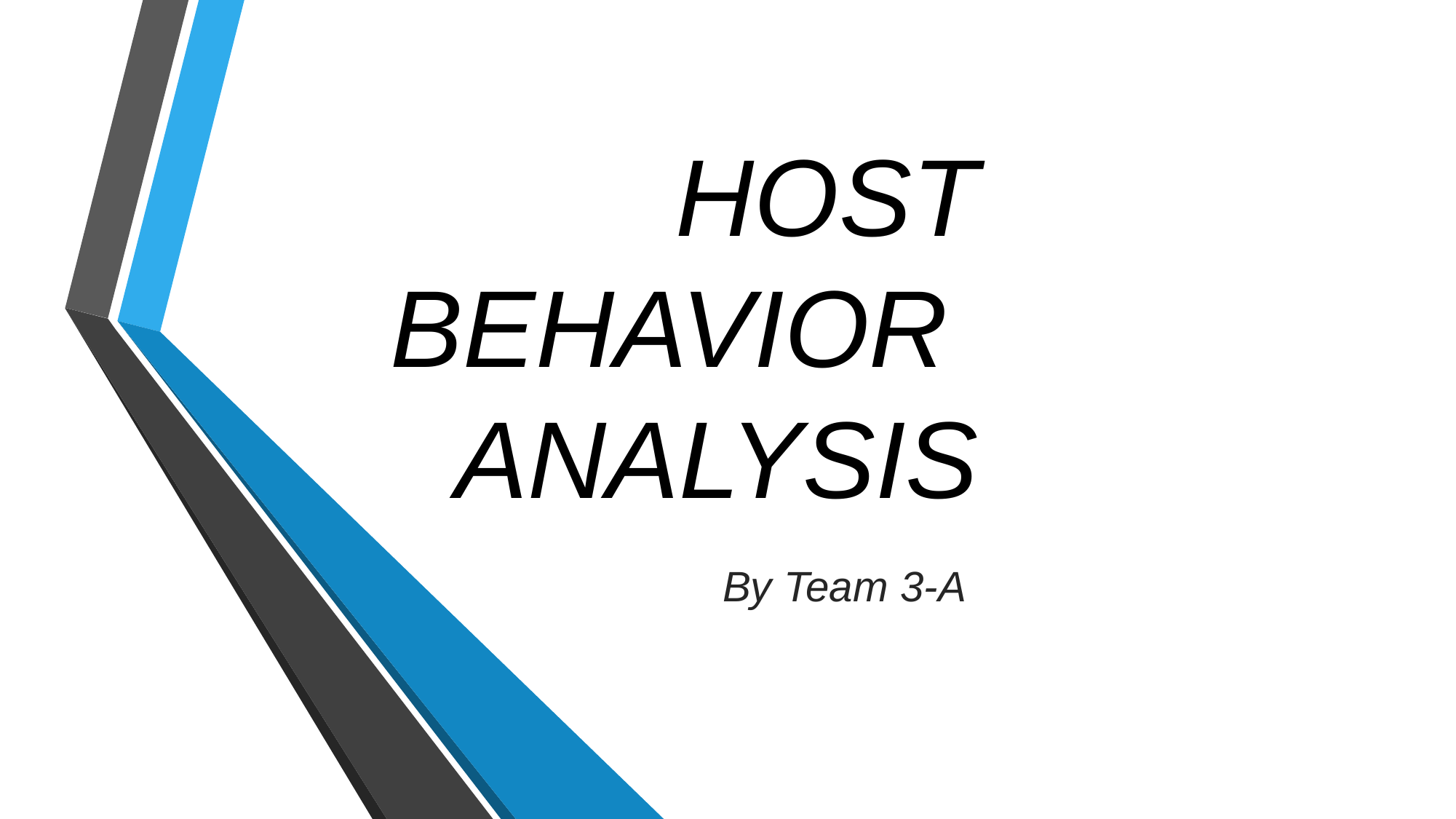

# HOST BEHAVIOR ANALYSIS
By Team 3-A